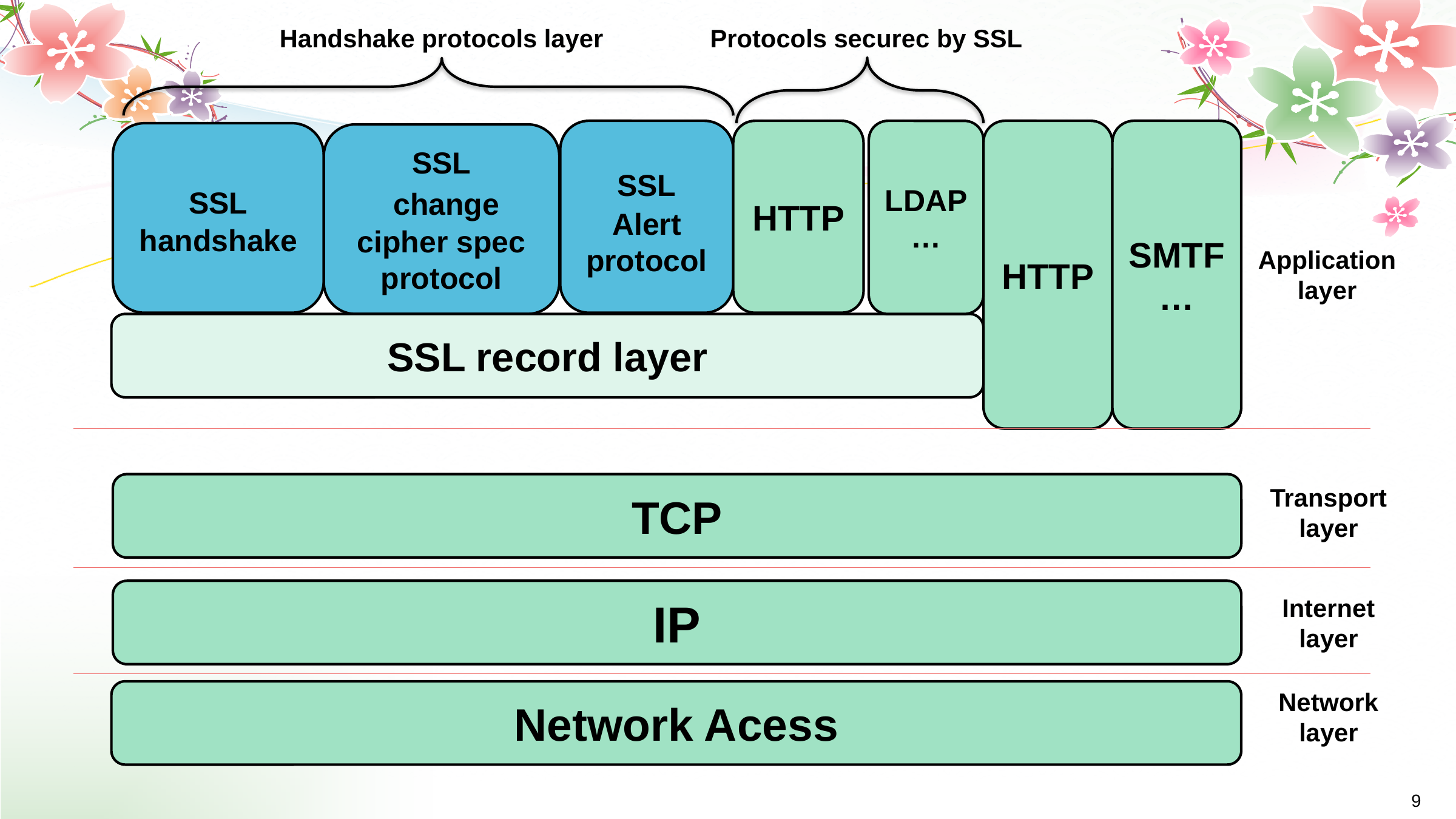

Handshake protocols layer
Protocols securec by SSL
SSL Alert protocol
HTTP
LDAP…
HTTP
SMTF…
SSL handshake
SSL
 change cipher spec protocol
Application layer
SSL record layer
TCP
Transport layer
IP
Internet layer
Network Acess
Network layer
9